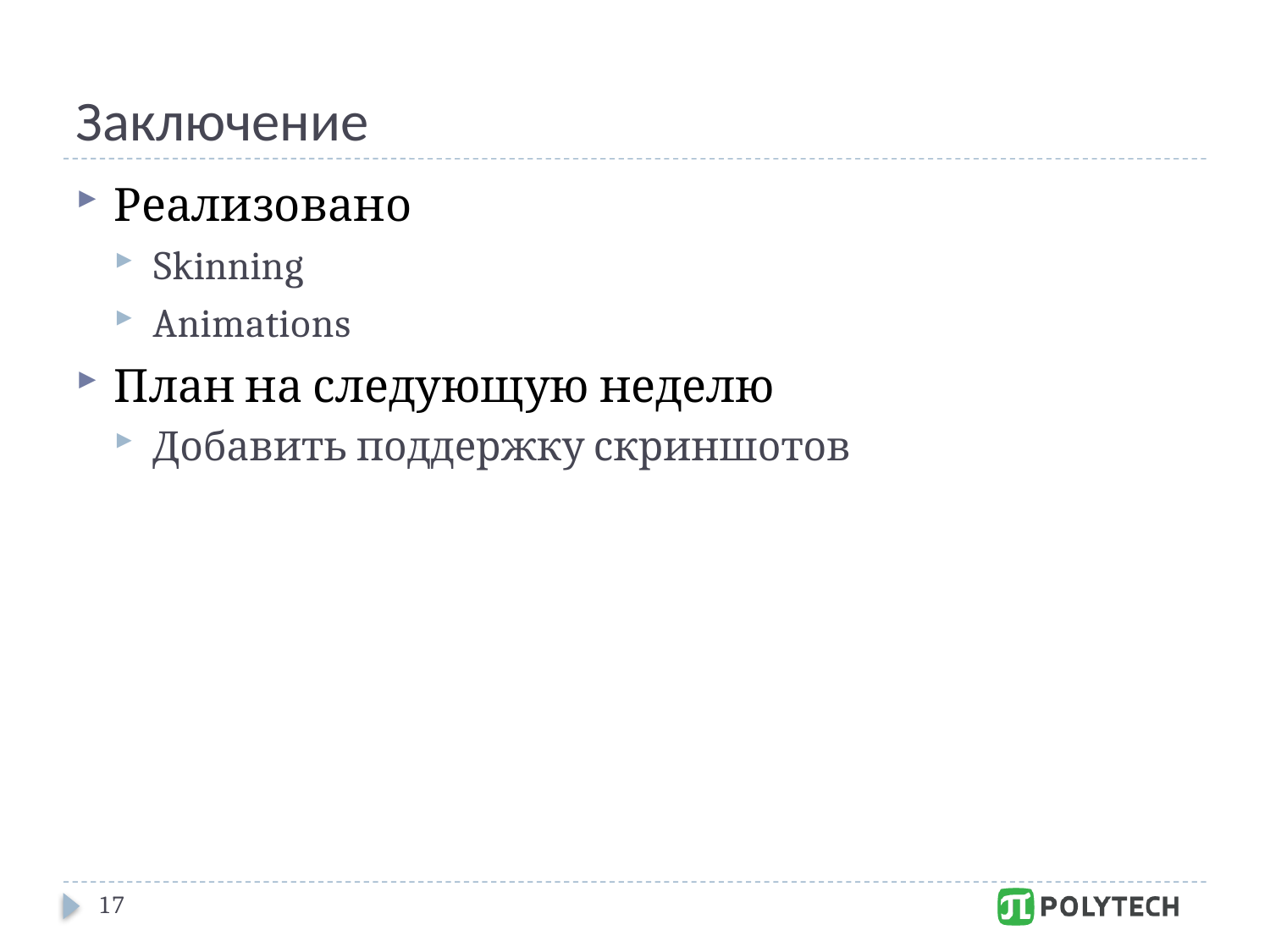

# Заключение
Реализовано
Skinning
Animations
План на следующую неделю
Добавить поддержку скриншотов
17